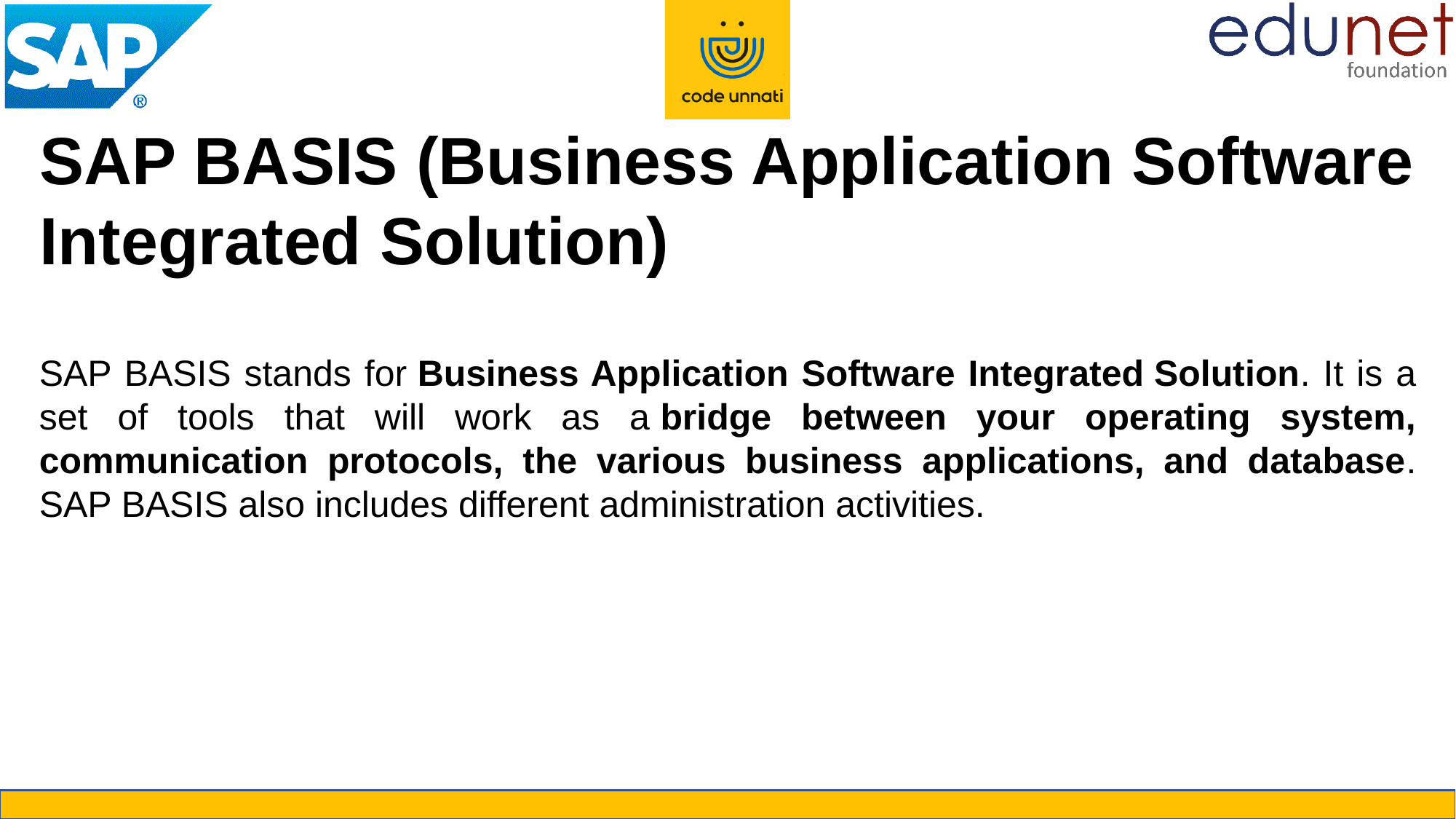

SAP BASIS (Business Application Software Integrated Solution)
SAP BASIS stands for Business Application Software Integrated Solution. It is a set of tools that will work as a bridge between your operating system, communication protocols, the various business applications, and database. SAP BASIS also includes different administration activities.